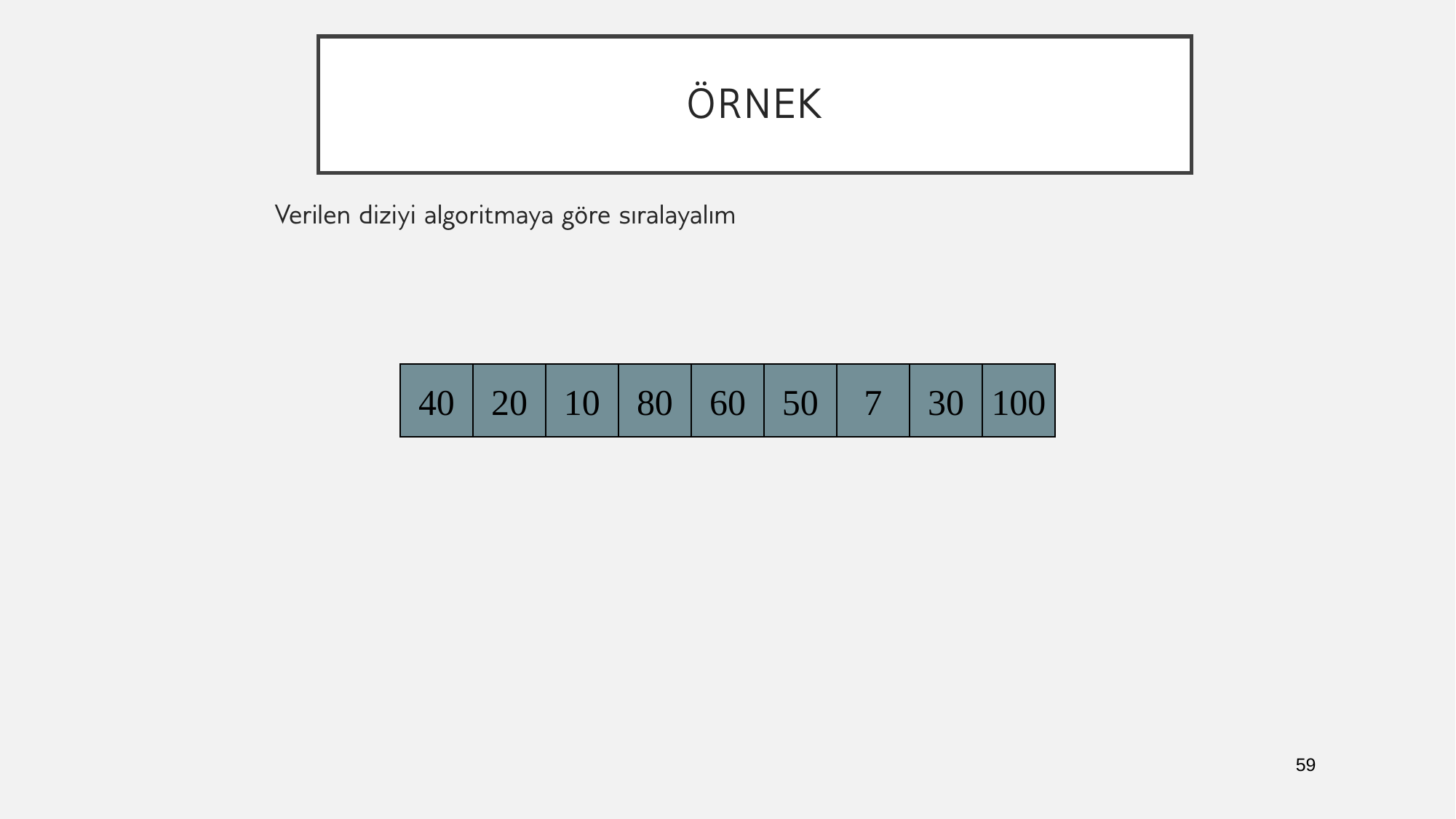

# Örnek
Verilen diziyi algoritmaya göre sıralayalım
40
20
10
80
60
50
7
30
100
59